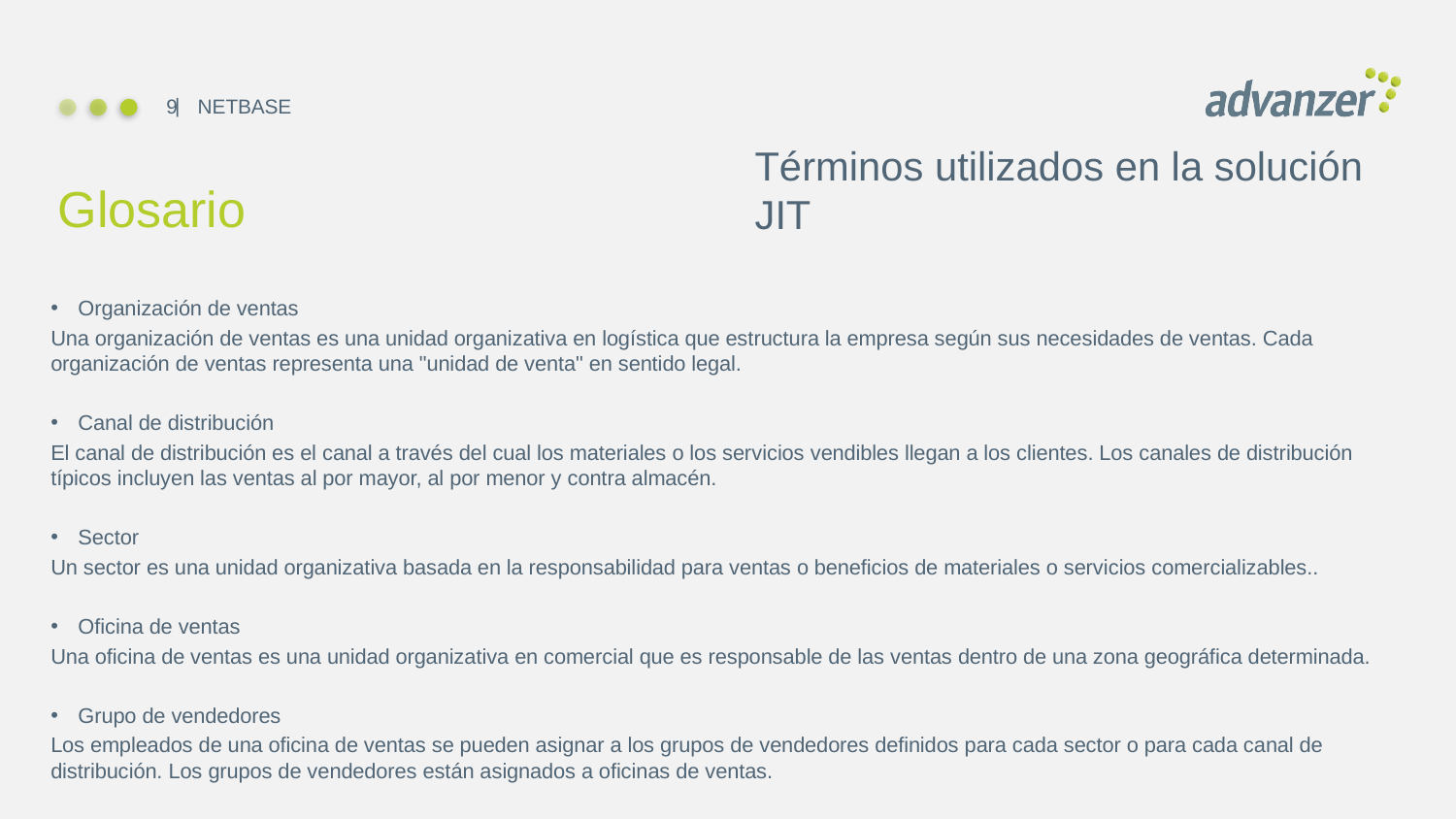

9
NETBASE
# Glosario
Términos utilizados en la solución JIT
Organización de ventas
Una organización de ventas es una unidad organizativa en logística que estructura la empresa según sus necesidades de ventas. Cada organización de ventas representa una "unidad de venta" en sentido legal.

Canal de distribución
El canal de distribución es el canal a través del cual los materiales o los servicios vendibles llegan a los clientes. Los canales de distribución típicos incluyen las ventas al por mayor, al por menor y contra almacén.

Sector
Un sector es una unidad organizativa basada en la responsabilidad para ventas o beneficios de materiales o servicios comercializables..

Oficina de ventas
Una oficina de ventas es una unidad organizativa en comercial que es responsable de las ventas dentro de una zona geográfica determinada.

Grupo de vendedores
Los empleados de una oficina de ventas se pueden asignar a los grupos de vendedores definidos para cada sector o para cada canal de distribución. Los grupos de vendedores están asignados a oficinas de ventas.